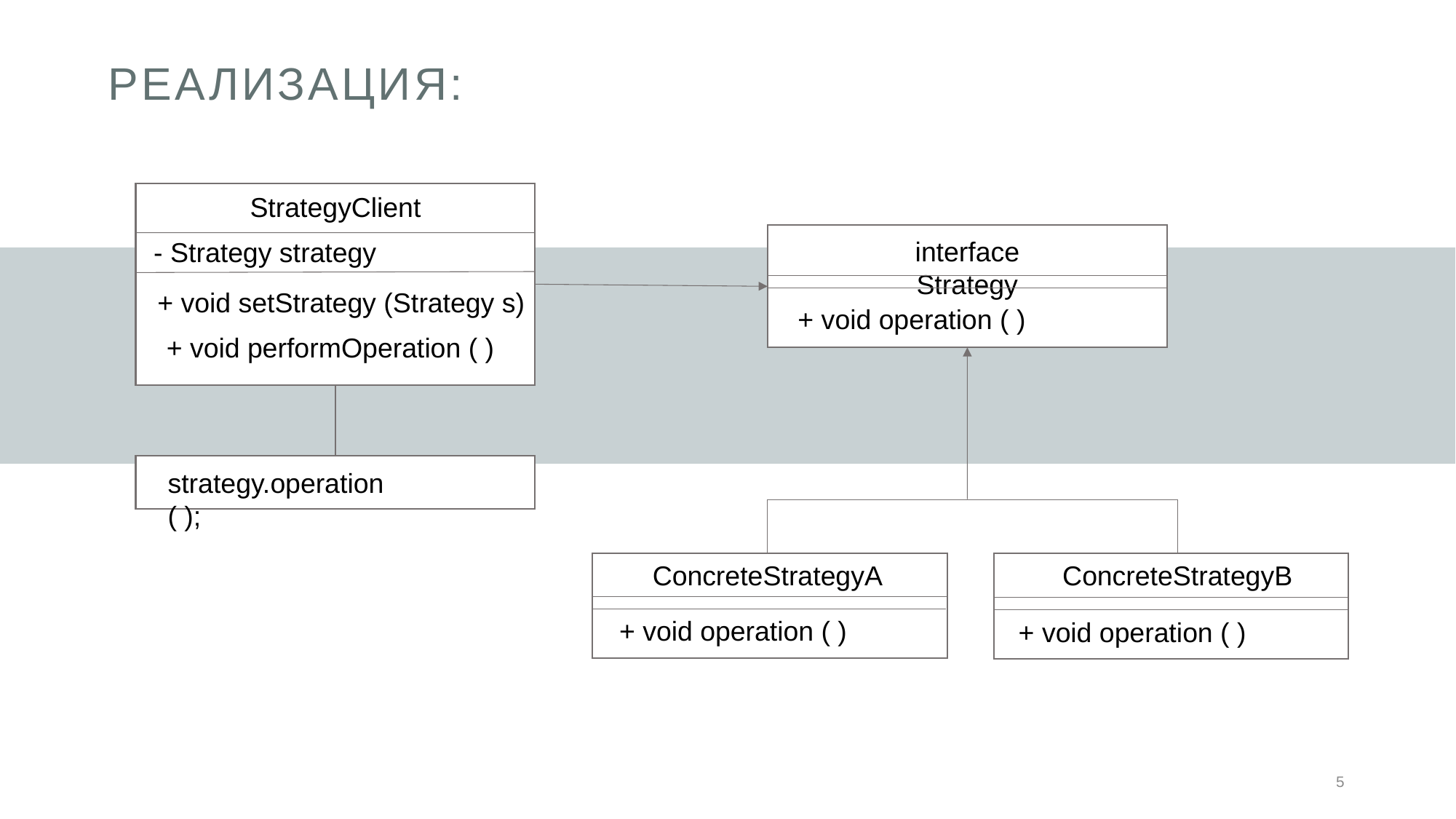

# Реализация:

StrategyClient

interface Strategy
- Strategy strategy

+ void setStrategy (Strategy s)
+ void operation ( )
+ void performOperation ( )

strategy.operation ( );
ConcreteStrategyA

ConcreteStrategyB

+ void operation ( )
+ void operation ( )
5